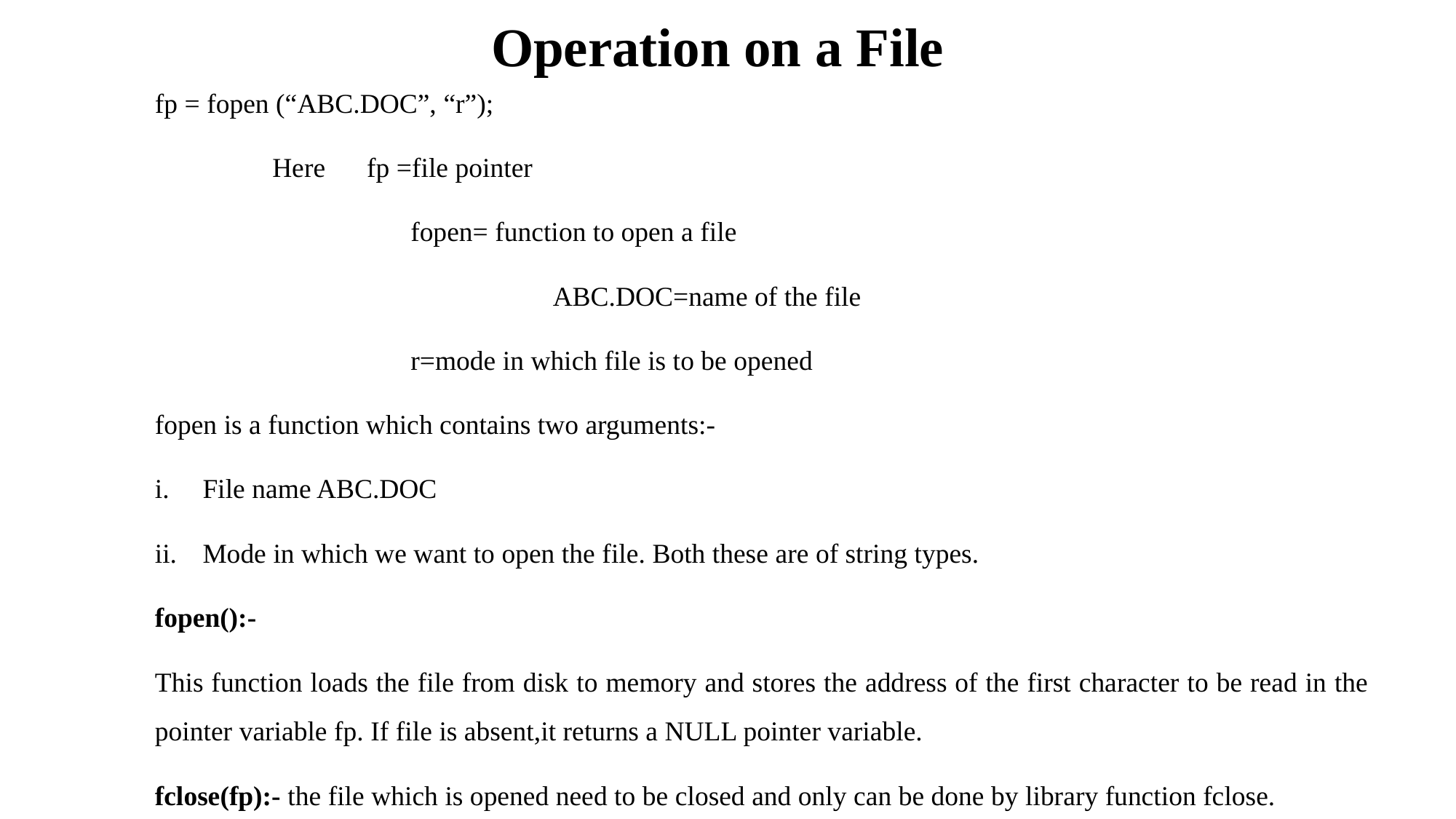

# Operation on a File
fp = fopen (“ABC.DOC”, “r”);
                 Here      fp =file pointer
                                     fopen= function to open a file
		                          ABC.DOC=name of the file
                                     r=mode in which file is to be opened
fopen is a function which contains two arguments:-
File name ABC.DOC
Mode in which we want to open the file. Both these are of string types.
fopen():-
This function loads the file from disk to memory and stores the address of the first character to be read in the pointer variable fp. If file is absent,it returns a NULL pointer variable.
fclose(fp):- the file which is opened need to be closed and only can be done by library function fclose.